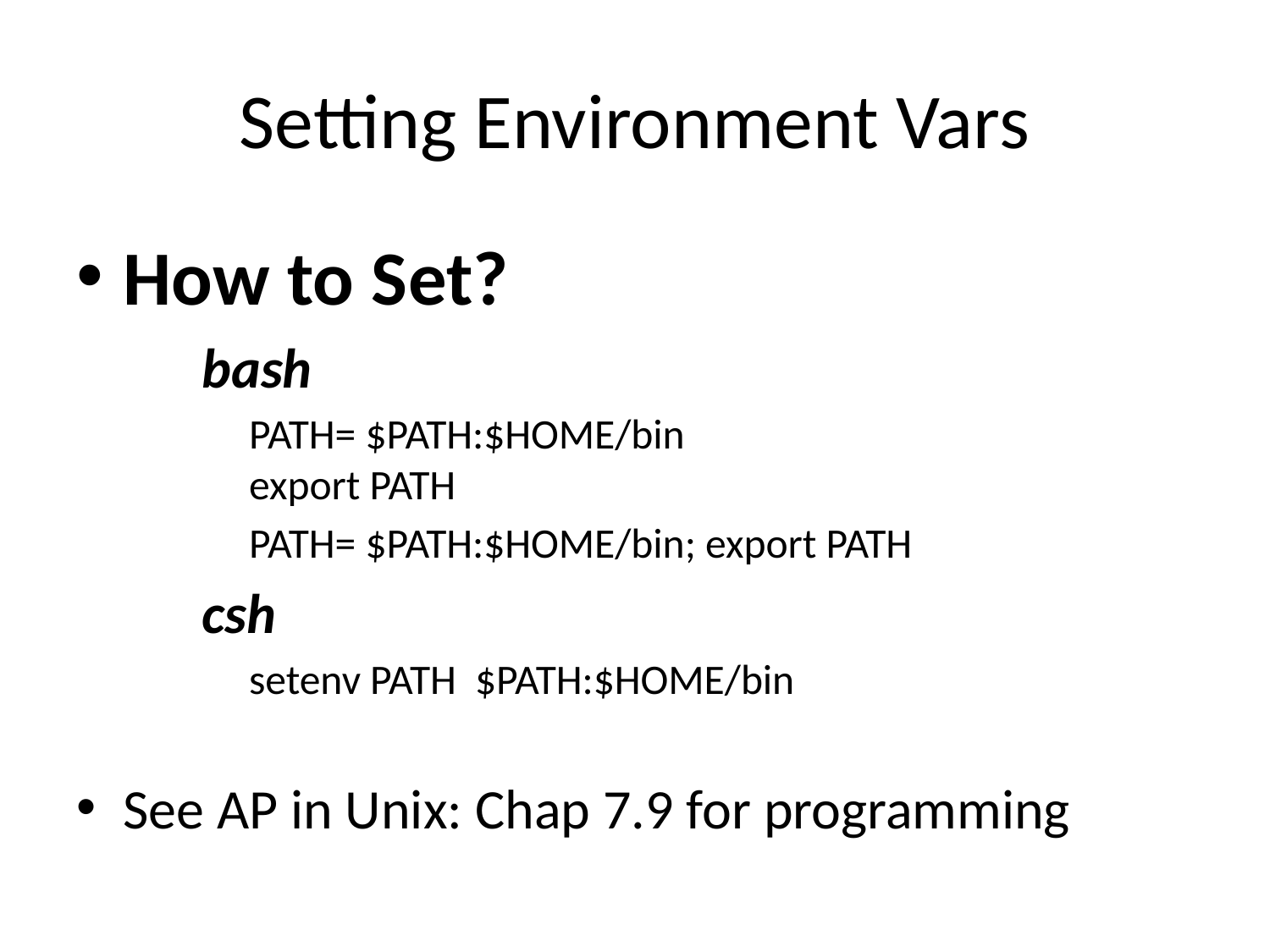

# Setting Environment Vars
How to Set?
	bash
PATH= $PATH:$HOME/bin 
export PATH
PATH= $PATH:$HOME/bin; export PATH
	csh
setenv PATH  $PATH:$HOME/bin

See AP in Unix: Chap 7.9 for programming